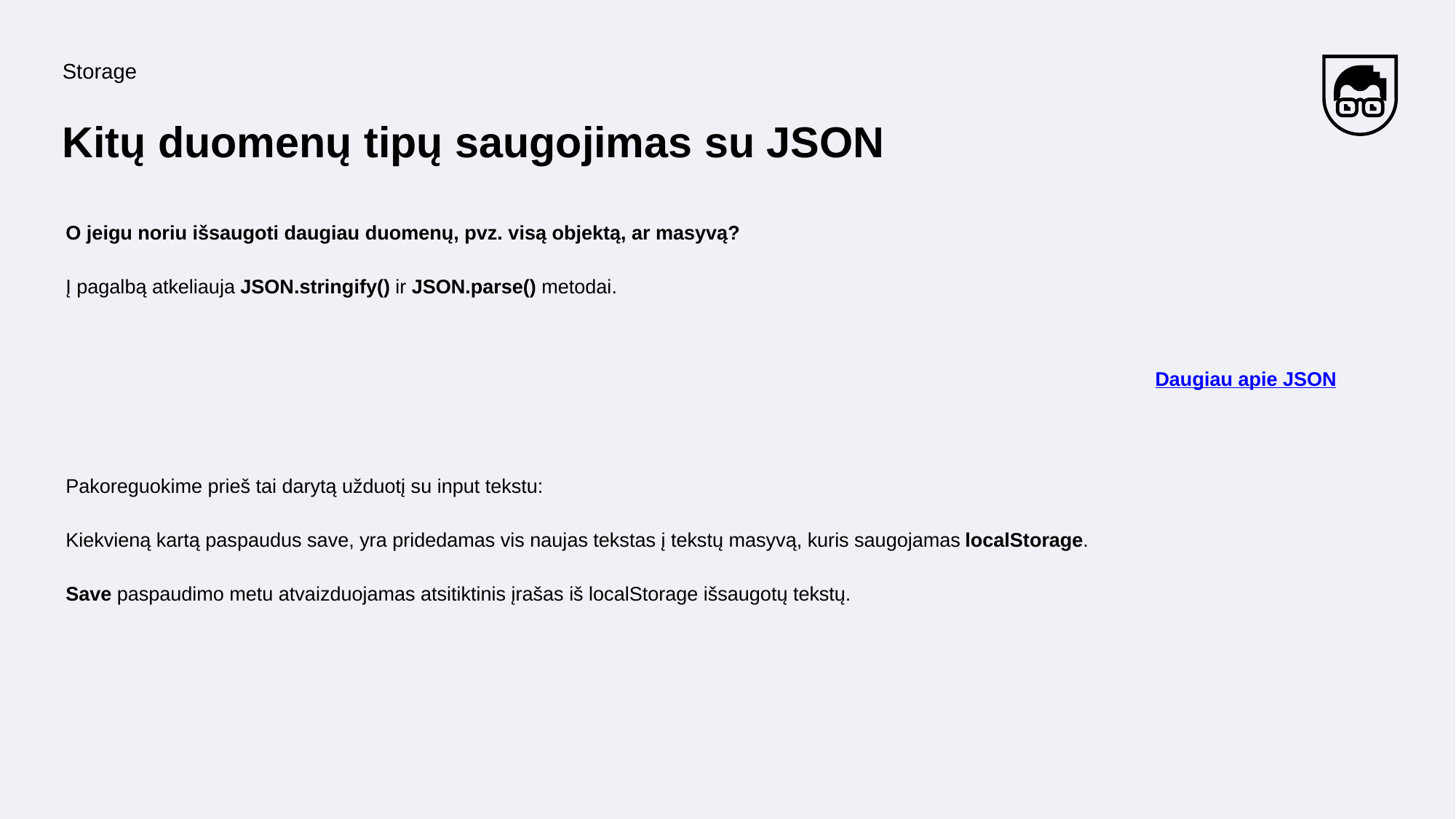

Storage
# Kitų duomenų tipų saugojimas su JSON
O jeigu noriu išsaugoti daugiau duomenų, pvz. visą objektą, ar masyvą?

Į pagalbą atkeliauja JSON.stringify() ir JSON.parse() metodai.

Daugiau apie JSON

Pakoreguokime prieš tai darytą užduotį su input tekstu:

Kiekvieną kartą paspaudus save, yra pridedamas vis naujas tekstas į tekstų masyvą, kuris saugojamas localStorage.

Save paspaudimo metu atvaizduojamas atsitiktinis įrašas iš localStorage išsaugotų tekstų.